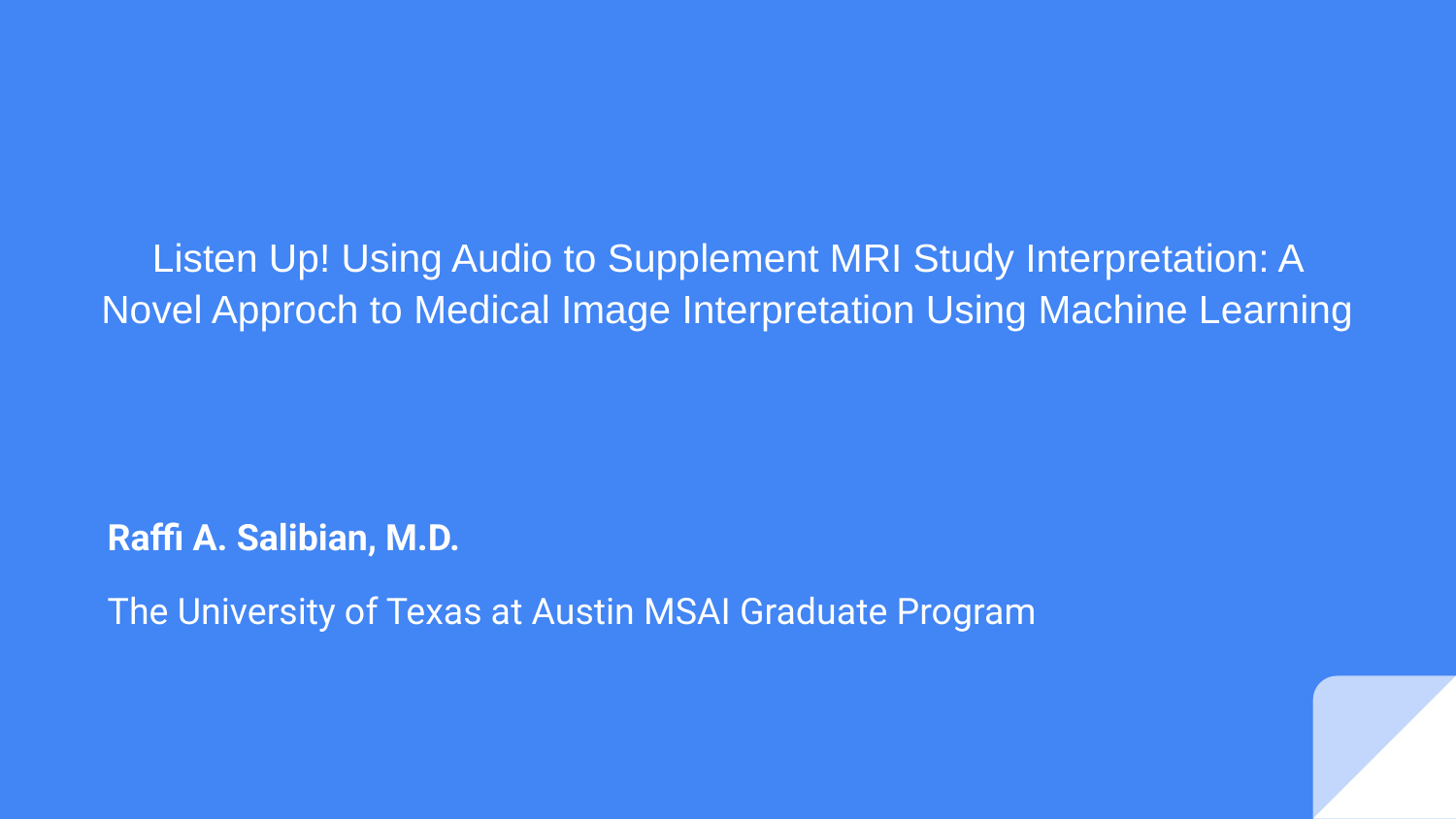

# Listen Up! Using Audio to Supplement MRI Study Interpretation: A Novel Approch to Medical Image Interpretation Using Machine Learning
Raffi A. Salibian, M.D.
The University of Texas at Austin MSAI Graduate Program